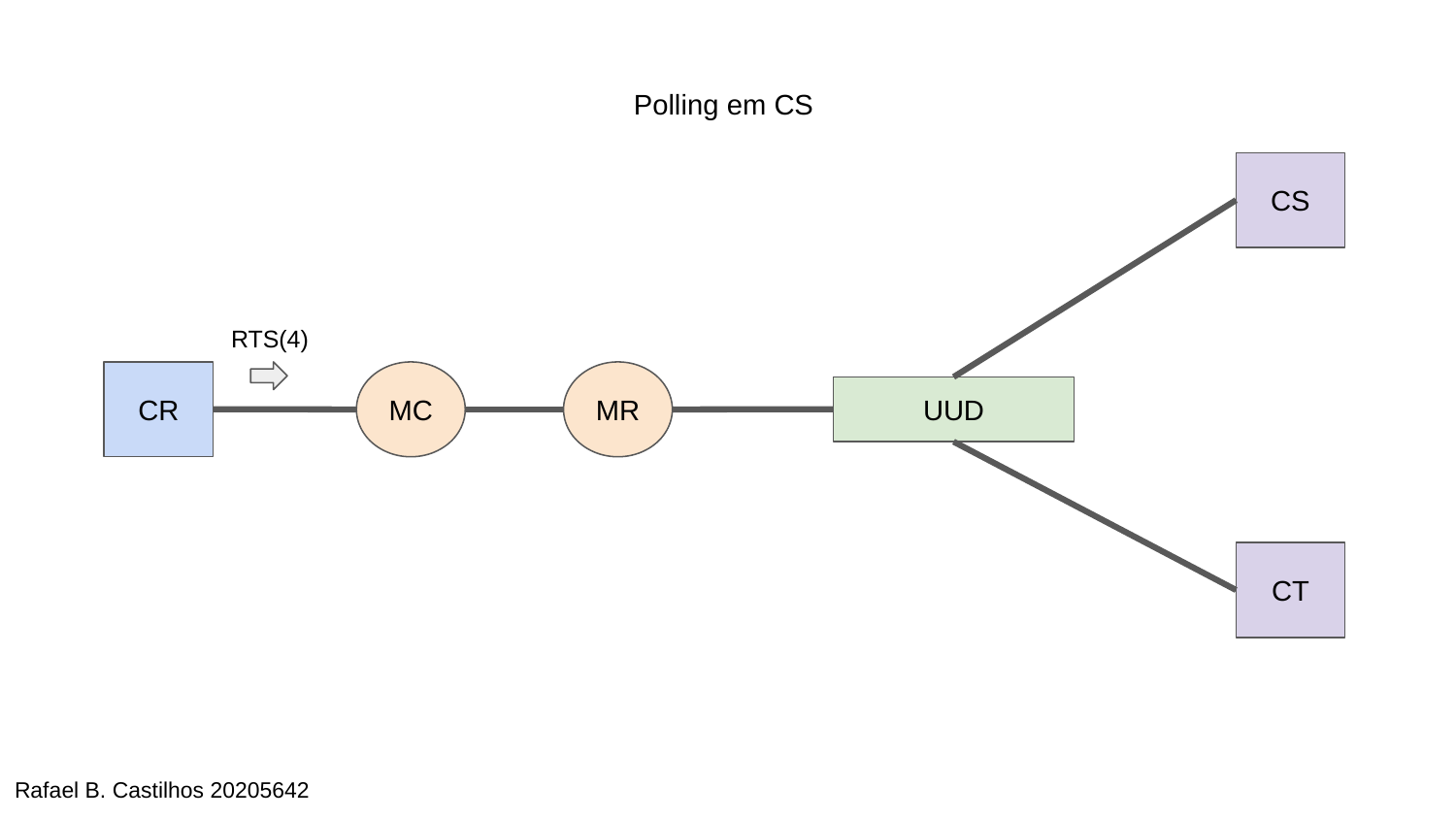

Polling em CS
CS
RTS(4)
CR

MC
MR
UUD
CT
Rafael B. Castilhos 20205642